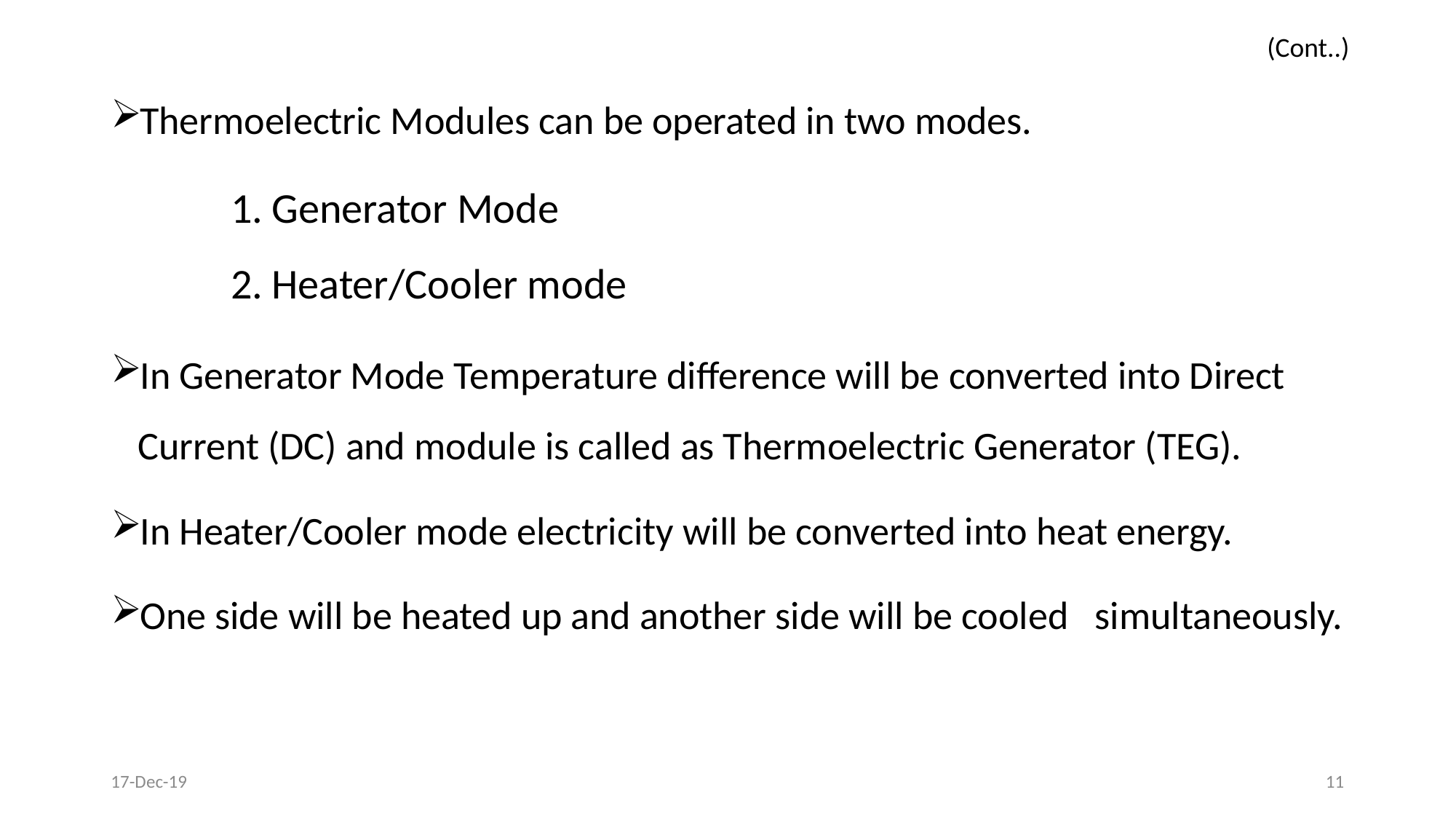

(Cont..)
Thermoelectric Modules can be operated in two modes.

In Generator Mode Temperature difference will be converted into Direct Current (DC) and module is called as Thermoelectric Generator (TEG).
In Heater/Cooler mode electricity will be converted into heat energy.
One side will be heated up and another side will be cooled   simultaneously.

Generator Mode
Heater/Cooler mode

17-Dec-19
11